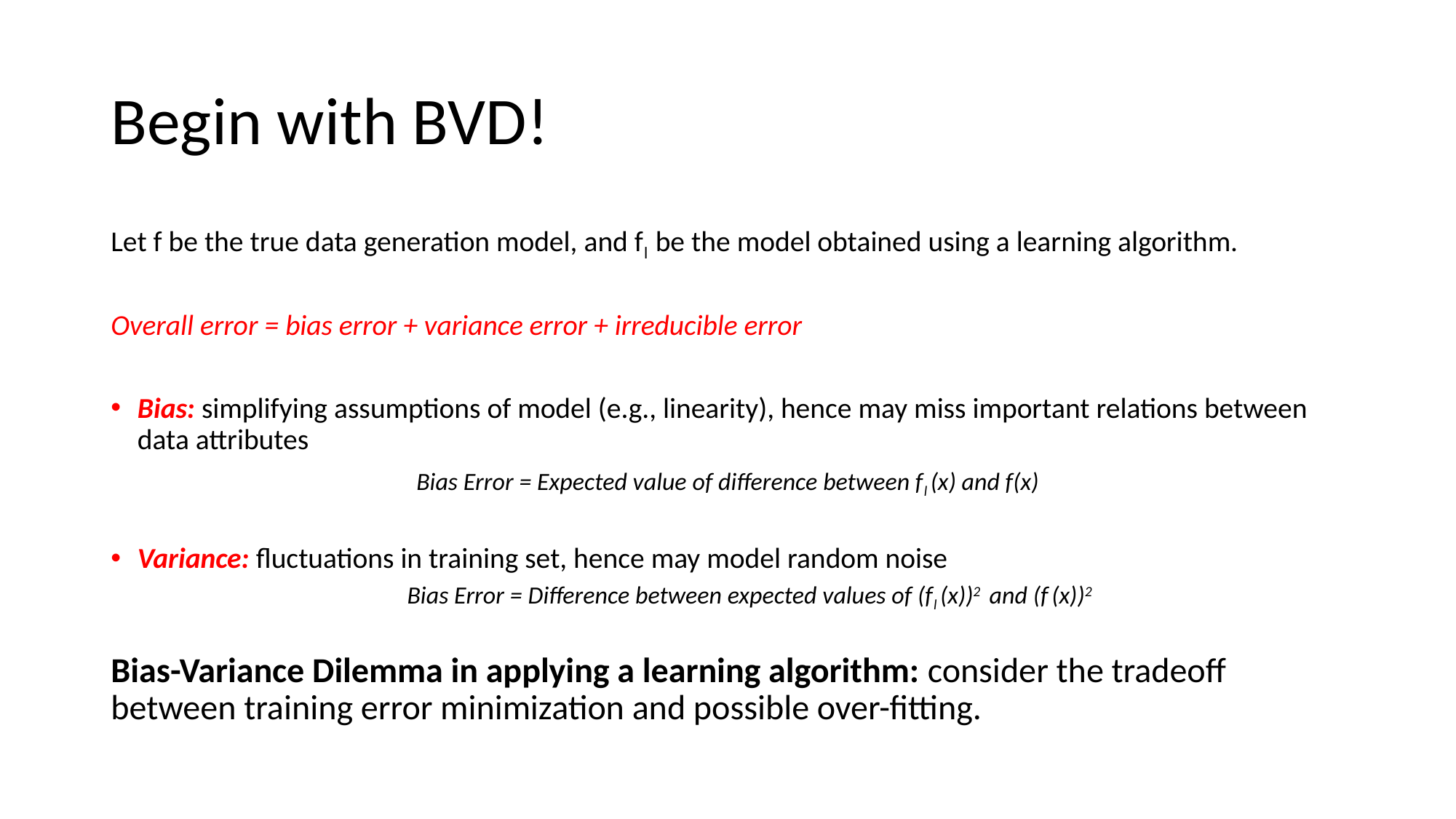

# Begin with BVD!
Let f be the true data generation model, and fl  be the model obtained using a learning algorithm.

Overall error = bias error + variance error + irreducible error

Bias: simplifying assumptions of model (e.g., linearity), hence may miss important relations between data attributes
Bias Error = Expected value of difference between fl (x) and f(x)

Variance: fluctuations in training set, hence may model random noise
Bias Error = Difference between expected values of (fl (x))2  and (f (x))2

Bias-Variance Dilemma in applying a learning algorithm: consider the tradeoff between training error minimization and possible over-fitting.